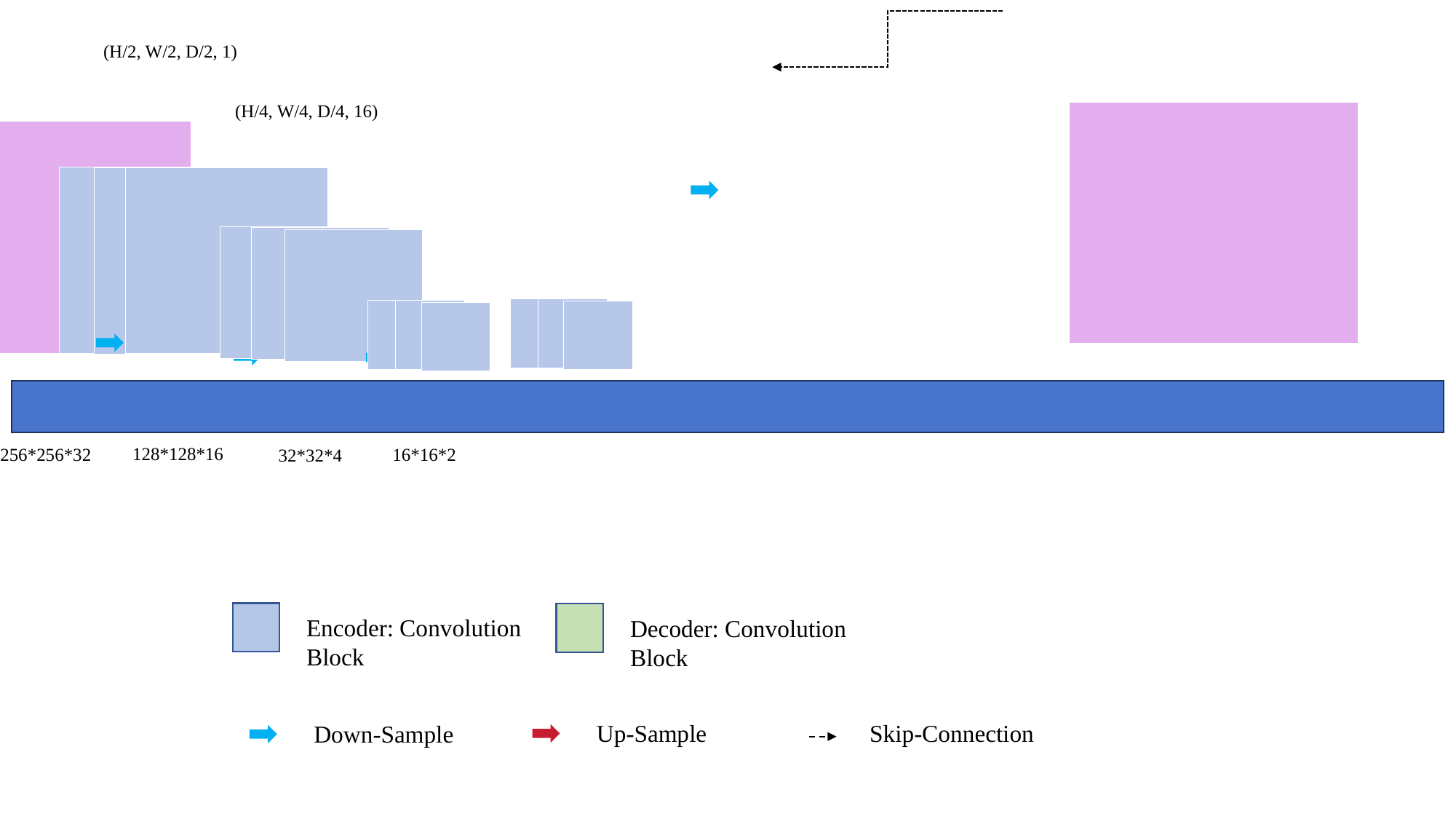

(H/2, W/2, D/2, 1)
(H/4, W/4, D/4, 16)

128*128*16
16*16*2
256*256*32
32*32*4

Encoder: Convolution Block

Decoder: Convolution Block
Up-Sample
Skip-Connection
Down-Sample